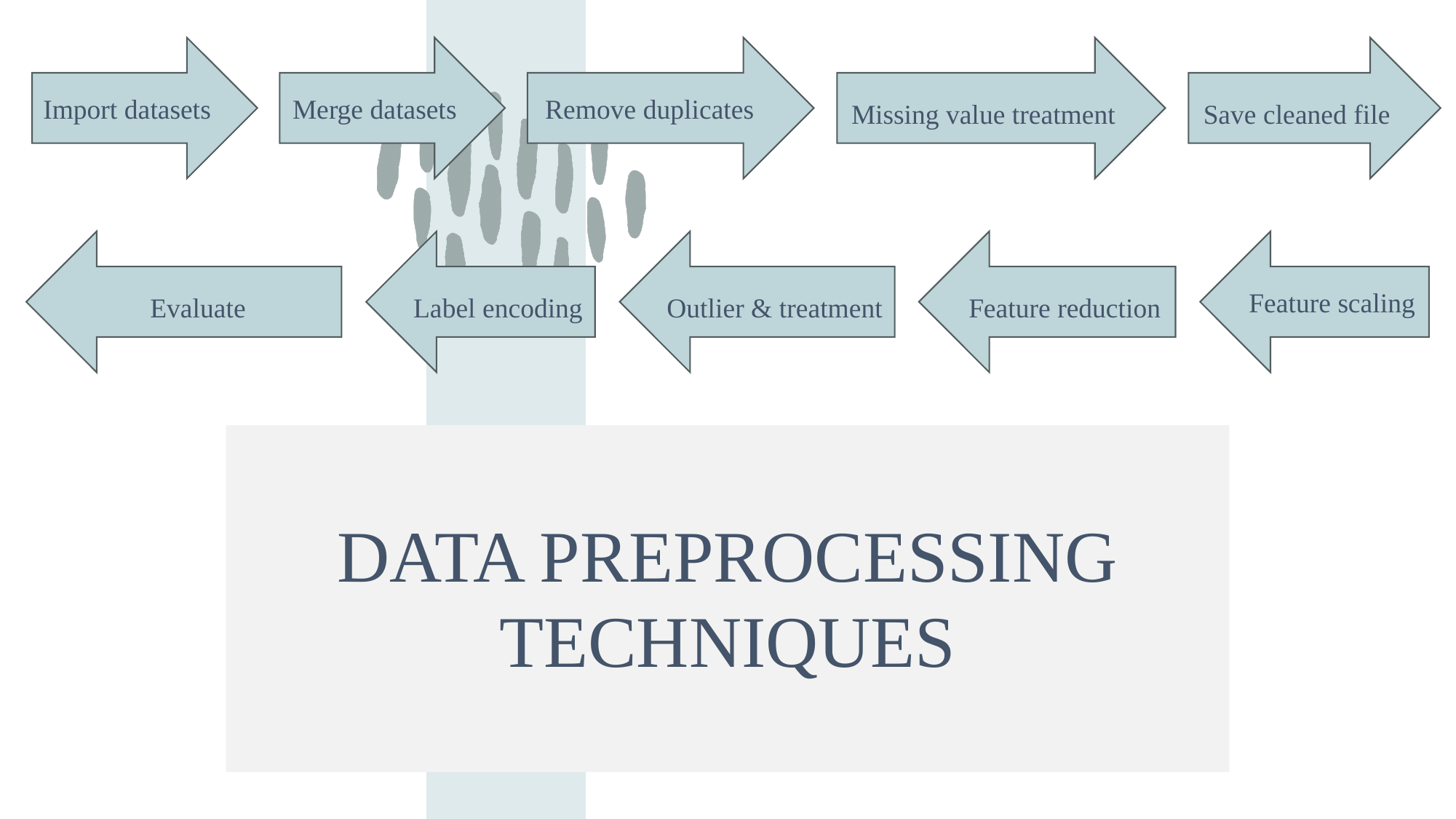

Import datasets
Merge datasets
Remove duplicates
Missing value treatment
Save cleaned file
Evaluate
Label encoding
Outlier & treatment
Feature reduction
Feature scaling
# Data Preprocessing Techniques